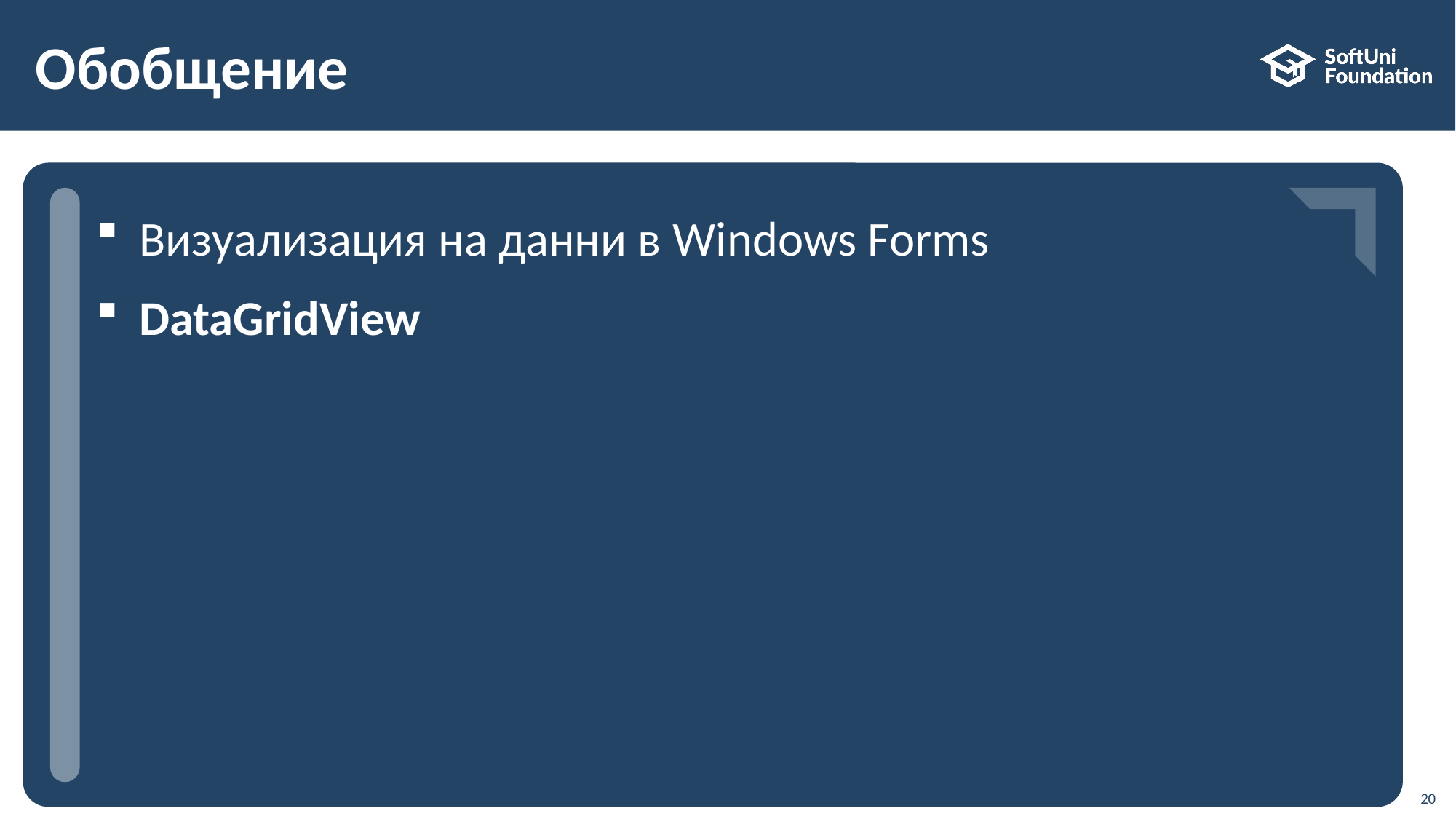

# Обобщение

Визуализация на данни в Windows Forms
DataGridView
20